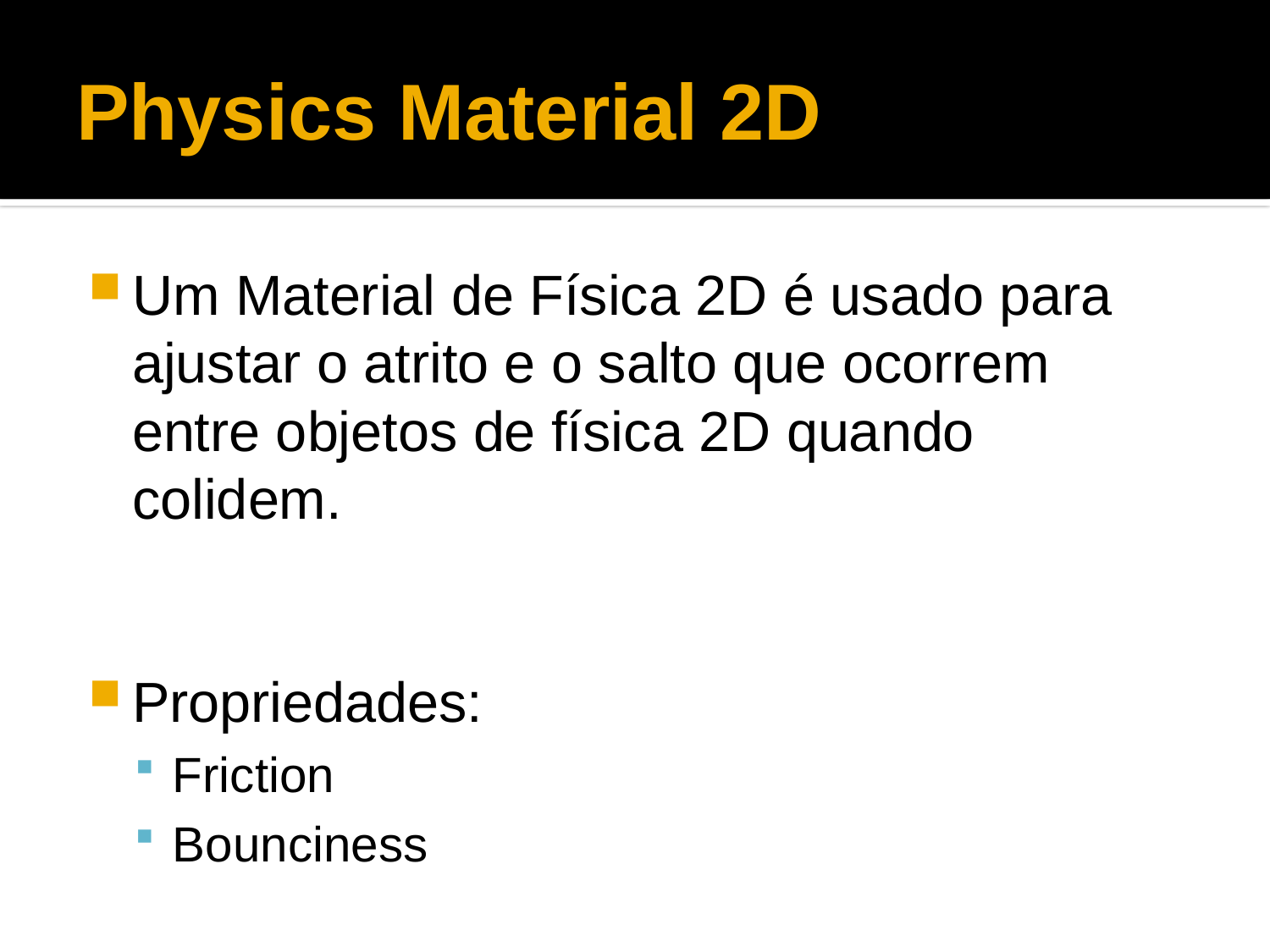

# Physics Material 2D
Um Material de Física 2D é usado para ajustar o atrito e o salto que ocorrem entre objetos de física 2D quando colidem.

Propriedades:
Friction
Bounciness